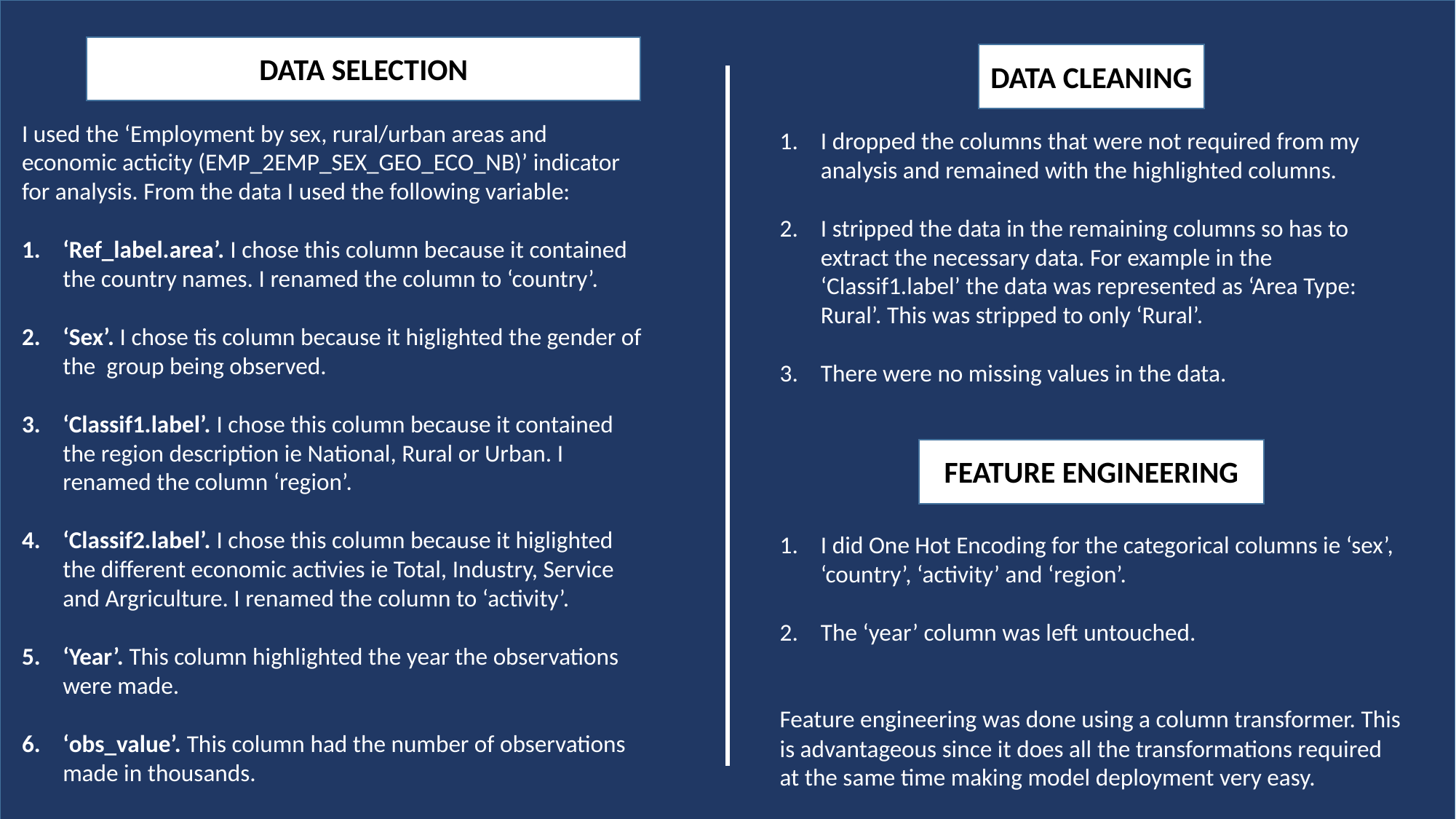

DATA SELECTION

DATA CLEANING
I used the ‘Employment by sex, rural/urban areas and economic acticity (EMP_2EMP_SEX_GEO_ECO_NB)’ indicator for analysis. From the data I used the following variable:

‘Ref_label.area’. I chose this column because it contained the country names. I renamed the column to ‘country’.

‘Sex’. I chose tis column because it higlighted the gender of the  group being observed.

‘Classif1.label’. I chose this column because it contained the region description ie National, Rural or Urban. I renamed the column ‘region’.

‘Classif2.label’. I chose this column because it higlighted the different economic activies ie Total, Industry, Service and Argriculture. I renamed the column to ‘activity’.

‘Year’. This column highlighted the year the observations were made.

‘obs_value’. This column had the number of observations made in thousands.
I dropped the columns that were not required from my analysis and remained with the highlighted columns.

I stripped the data in the remaining columns so has to extract the necessary data. For example in the ‘Classif1.label’ the data was represented as ‘Area Type: Rural’. This was stripped to only ‘Rural’.

There were no missing values in the data.

FEATURE ENGINEERING
I did One Hot Encoding for the categorical columns ie ‘sex’, ‘country’, ‘activity’ and ‘region’.

The ‘year’ column was left untouched.

Feature engineering was done using a column transformer. This is advantageous since it does all the transformations required at the same time making model deployment very easy.